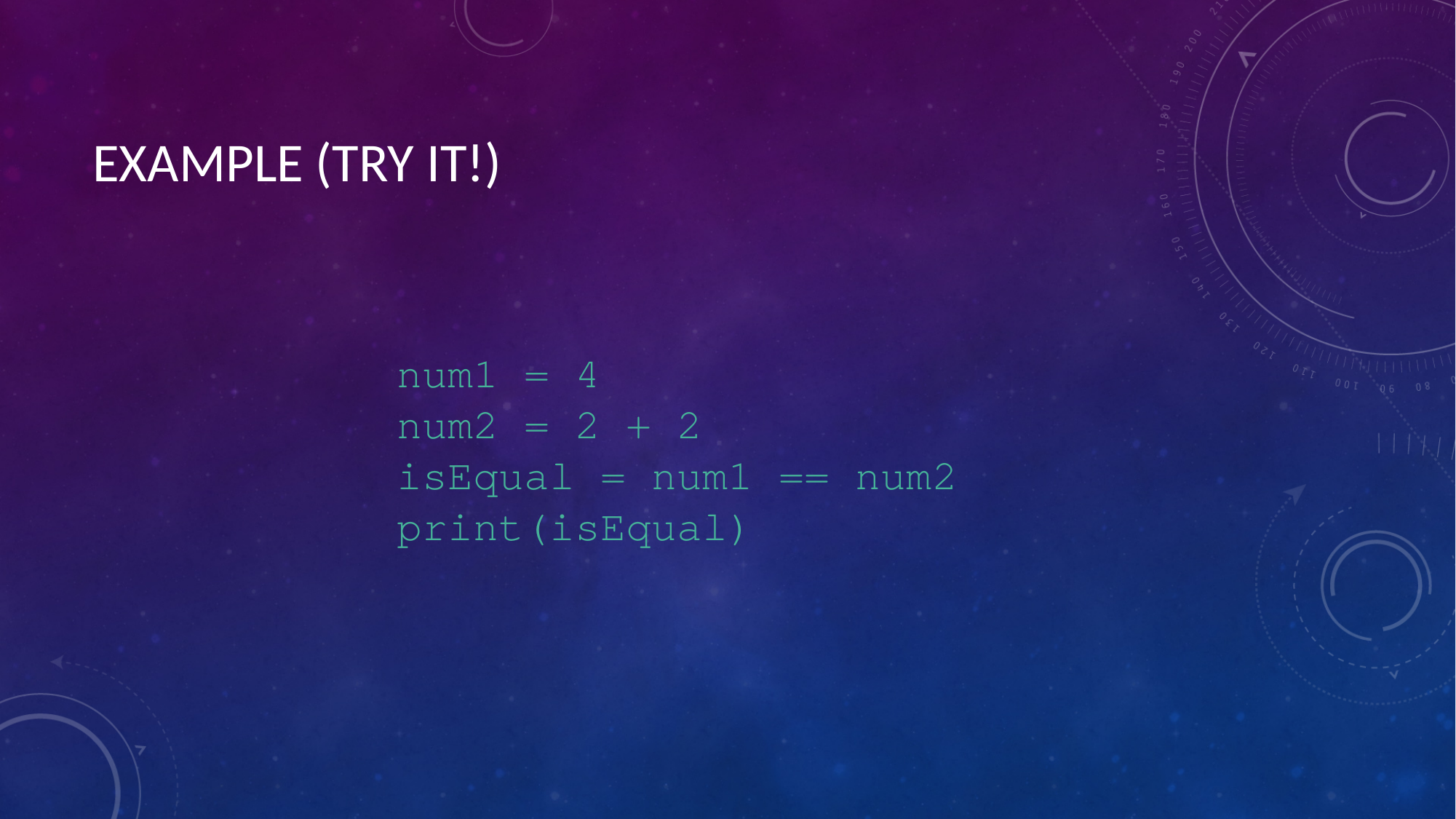

# Example (Try it!)
num1 = 4
num2 = 2 + 2
isEqual = num1 == num2
print(isEqual)